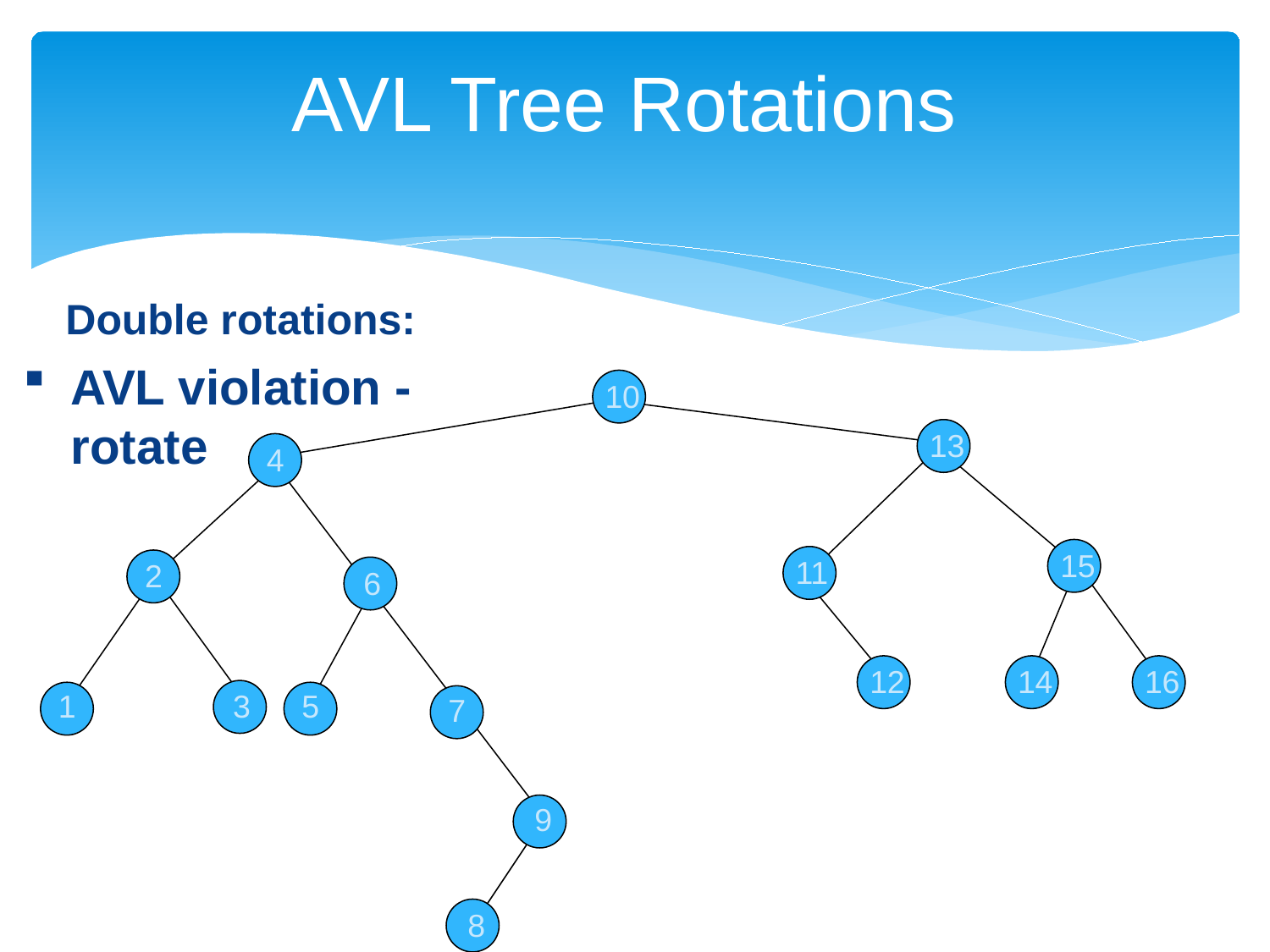

# AVL Tree Rotations
Double rotations:
AVL violation - rotate

10

13

4

15

11

2

6

12

14

16
1

3
5

7

9

8